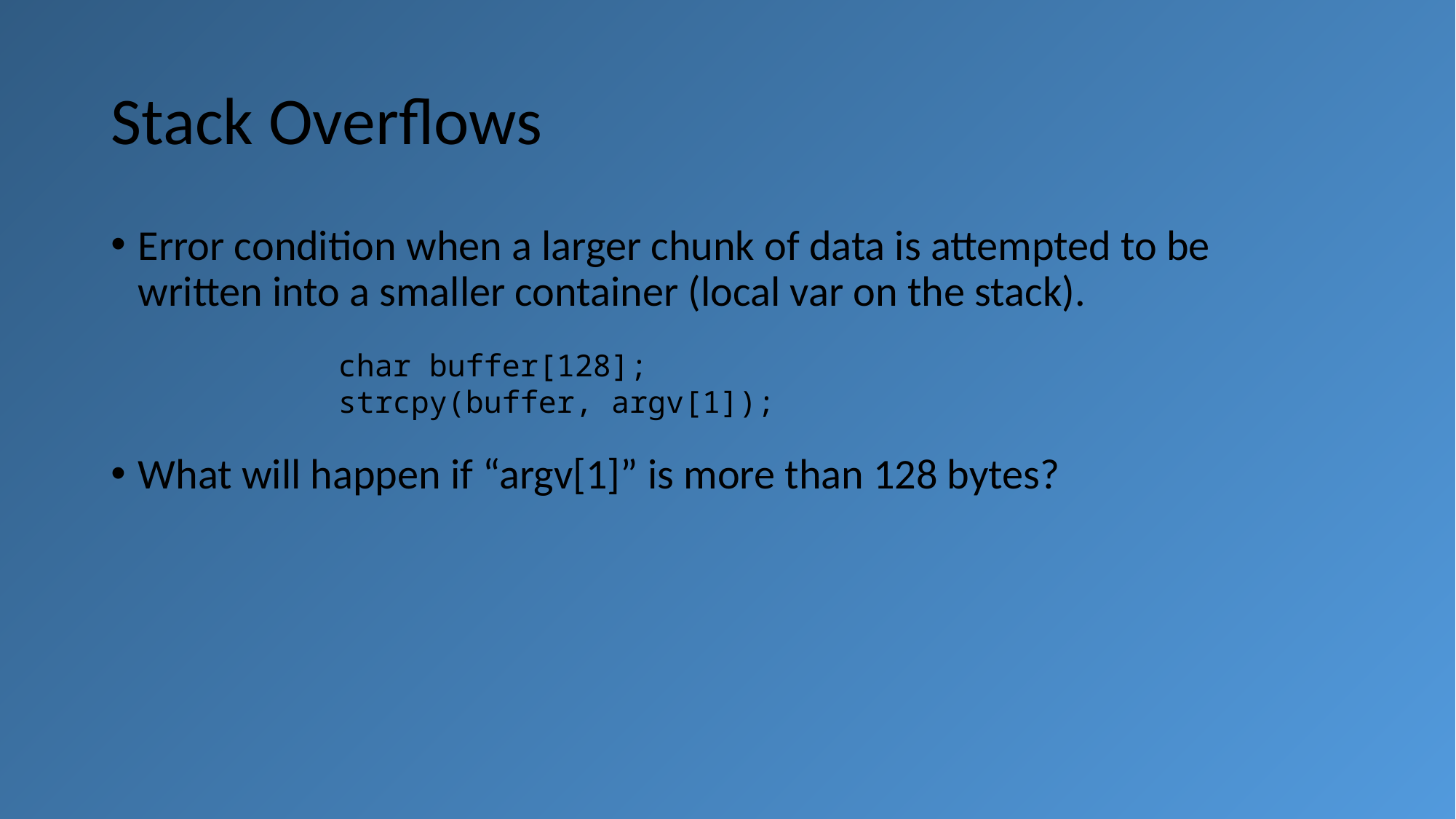

# Stack Overflows
Error condition when a larger chunk of data is attempted to be written into a smaller container (local var on the stack).

What will happen if “argv[1]” is more than 128 bytes?
char buffer[128];
strcpy(buffer, argv[1]);